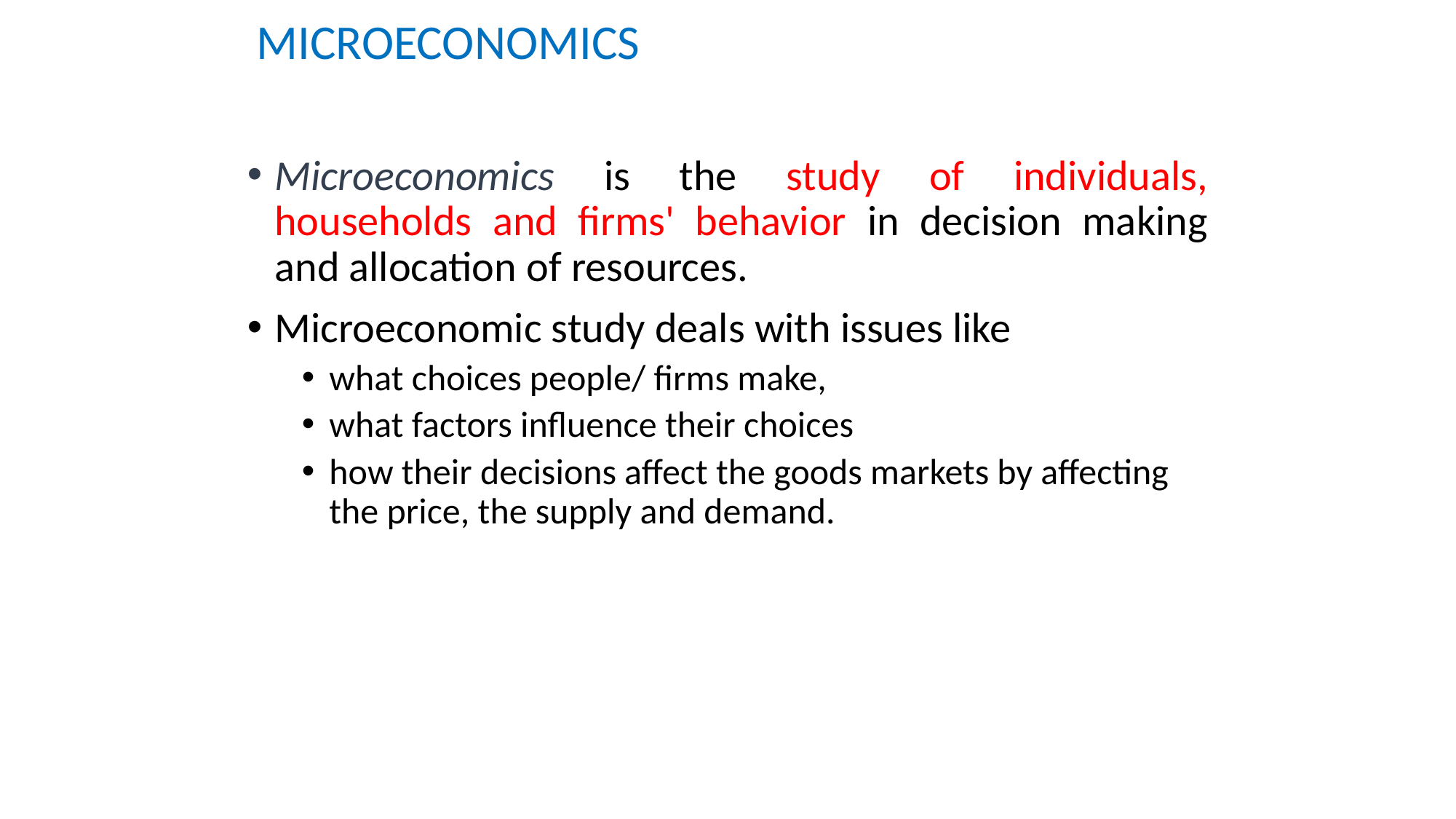

# MICROECONOMICS

Microeconomics is the study of individuals, households and firms' behavior in decision making and allocation of resources.
Microeconomic study deals with issues like
what choices people/ firms make,
what factors influence their choices
how their decisions affect the goods markets by affecting the price, the supply and demand.